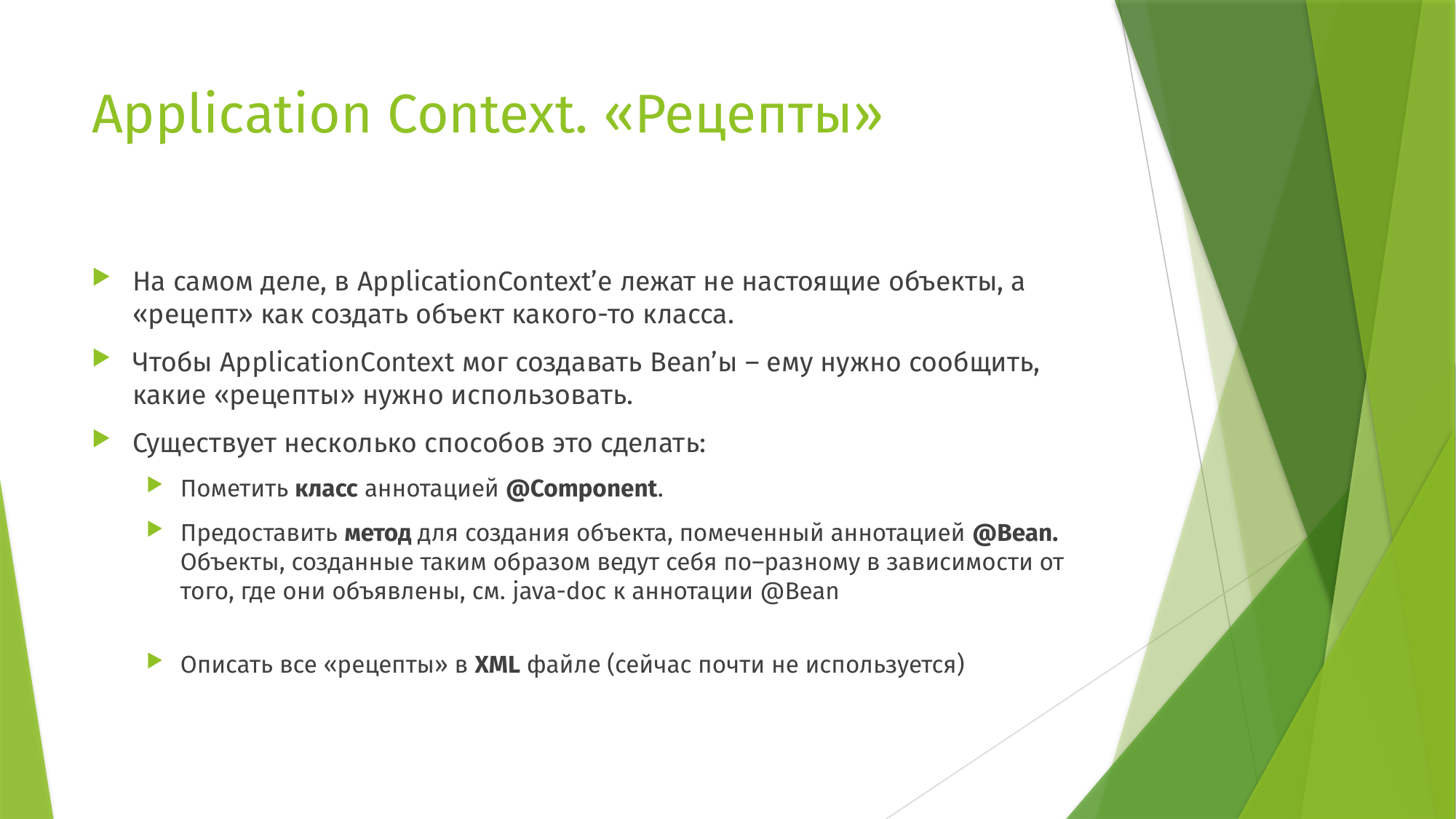

# Application Context. «Рецепты»
На самом деле, в ApplicationContext’е лежат не настоящие объекты, а «рецепт» как создать объект какого-то класса.
Чтобы ApplicationContext мог создавать Bean’ы – ему нужно сообщить, какие «рецепты» нужно использовать.
Существует несколько способов это сделать:
Пометить класс аннотацией @Component.
Предоставить метод для создания объекта, помеченный аннотацией @Bean.
Объекты, созданные таким образом ведут себя по–разному в зависимости от того, где они объявлены, см. java-doc к аннотации @Bean
Описать все «рецепты» в XML файле (сейчас почти не используется)